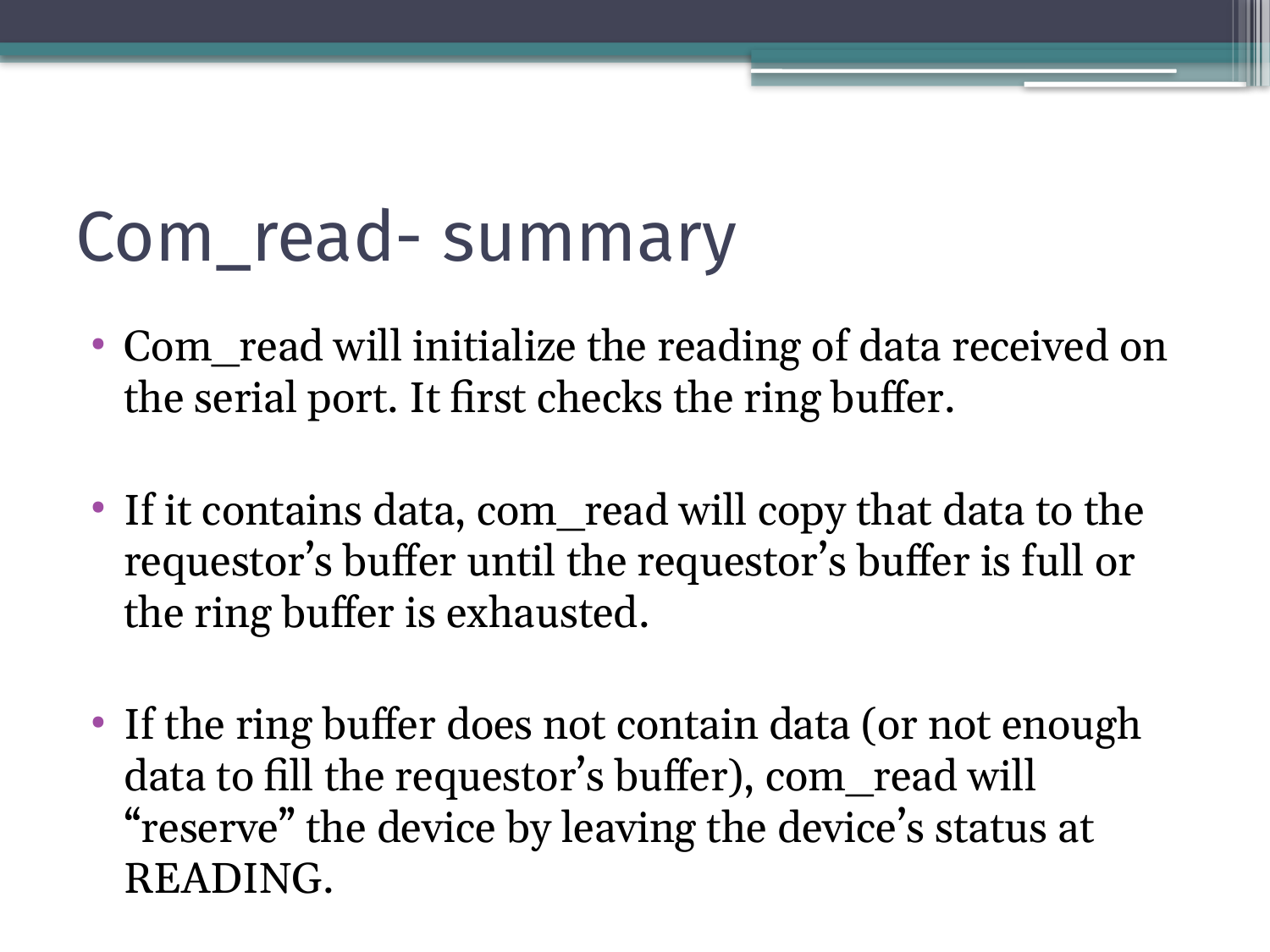

# Com_read- summary
Com_read will initialize the reading of data received on the serial port. It first checks the ring buffer.

If it contains data, com_read will copy that data to the requestor’s buffer until the requestor’s buffer is full or the ring buffer is exhausted.

If the ring buffer does not contain data (or not enough data to fill the requestor’s buffer), com_read will “reserve” the device by leaving the device’s status at READING.